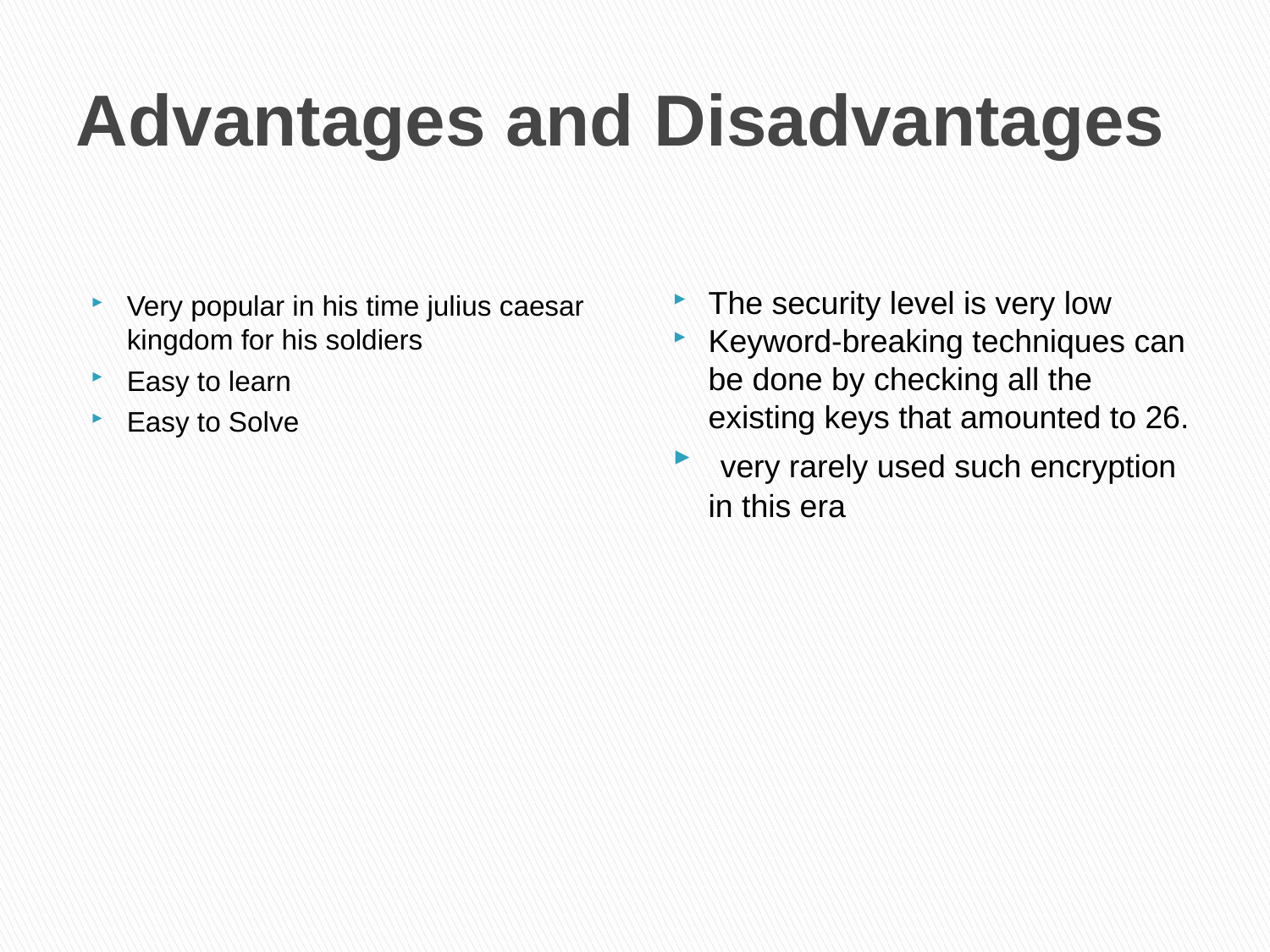

# Advantages and Disadvantages

Very popular in his time julius caesar kingdom for his soldiers
Easy to learn
Easy to Solve

The security level is very low
Keyword-breaking techniques can be done by checking all the existing keys that amounted to 26.
 very rarely used such encryption in this era